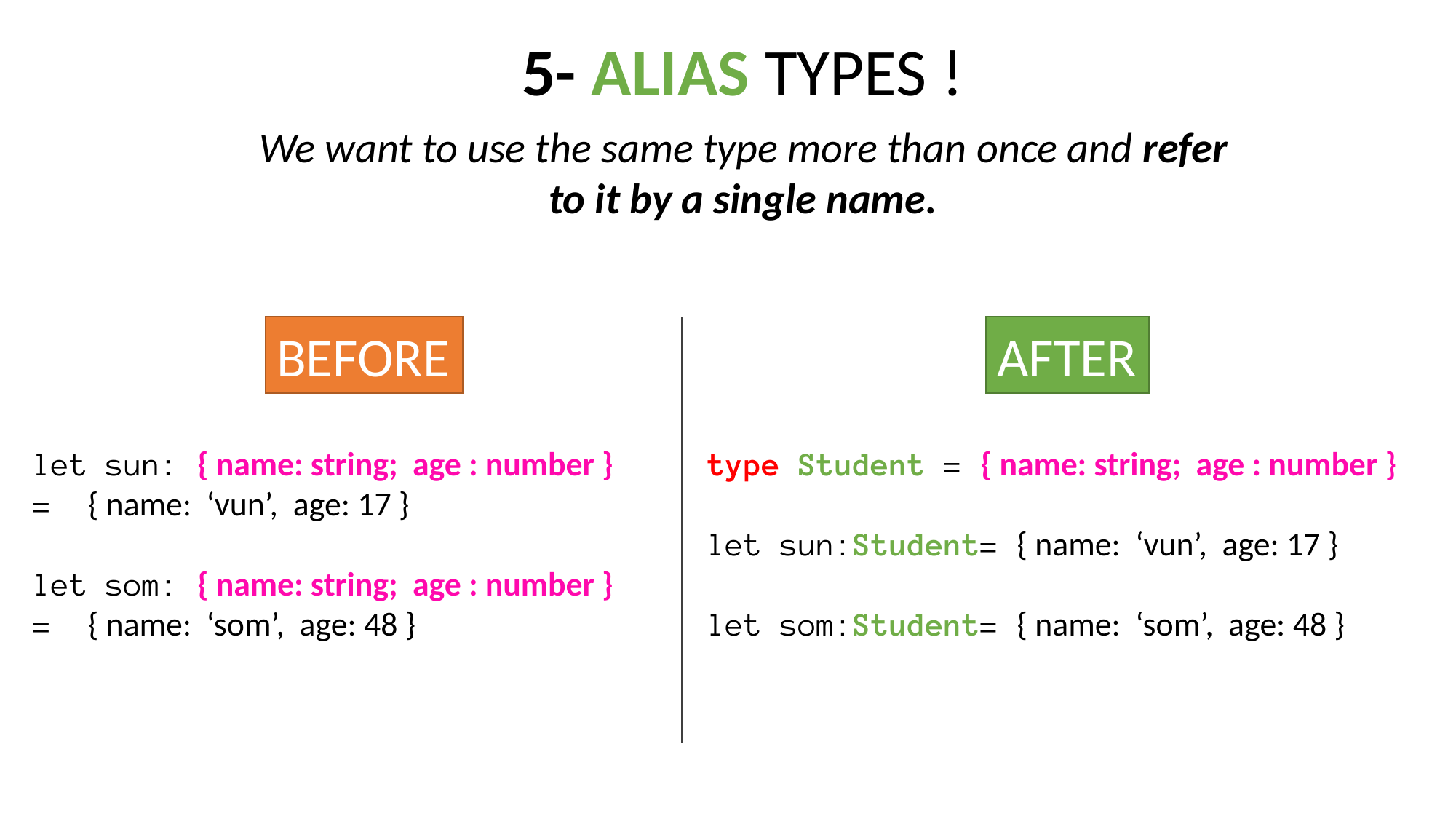

5- ALIAS TYPES !
We want to use the same type more than once and refer to it by a single name.
AFTER
BEFORE
let sun: { name: string;  age : number }
=  { name:  ‘vun’,  age: 17 }

let som: { name: string;  age : number }
=  { name:  ‘som’,  age: 48 }

type Student = { name: string;  age : number }

let sun:Student= { name:  ‘vun’,  age: 17 }

let som:Student= { name:  ‘som’,  age: 48 }